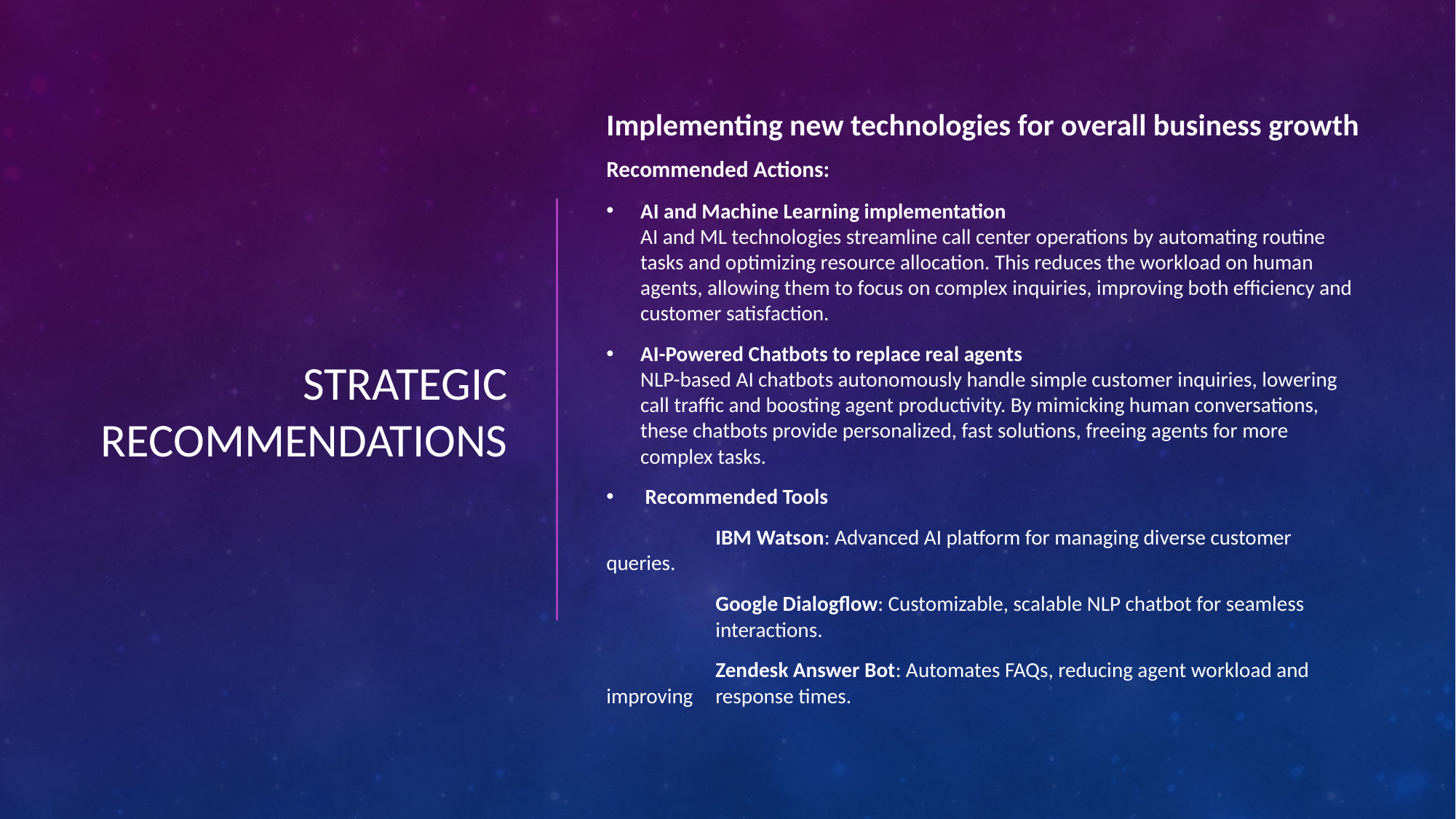

Implementing new technologies for overall business growth
Recommended Actions:
AI and Machine Learning implementation
AI and ML technologies streamline call center operations by automating routine tasks and optimizing resource allocation. This reduces the workload on human agents, allowing them to focus on complex inquiries, improving both efficiency and customer satisfaction.
AI-Powered Chatbots to replace real agents
NLP-based AI chatbots autonomously handle simple customer inquiries, lowering call traffic and boosting agent productivity. By mimicking human conversations, these chatbots provide personalized, fast solutions, freeing agents for more complex tasks.
 Recommended Tools
	IBM Watson: Advanced AI platform for managing diverse customer queries.
	Google Dialogflow: Customizable, scalable NLP chatbot for seamless 	interactions.
	Zendesk Answer Bot: Automates FAQs, reducing agent workload and improving 	response times.

# Strategic recommendations